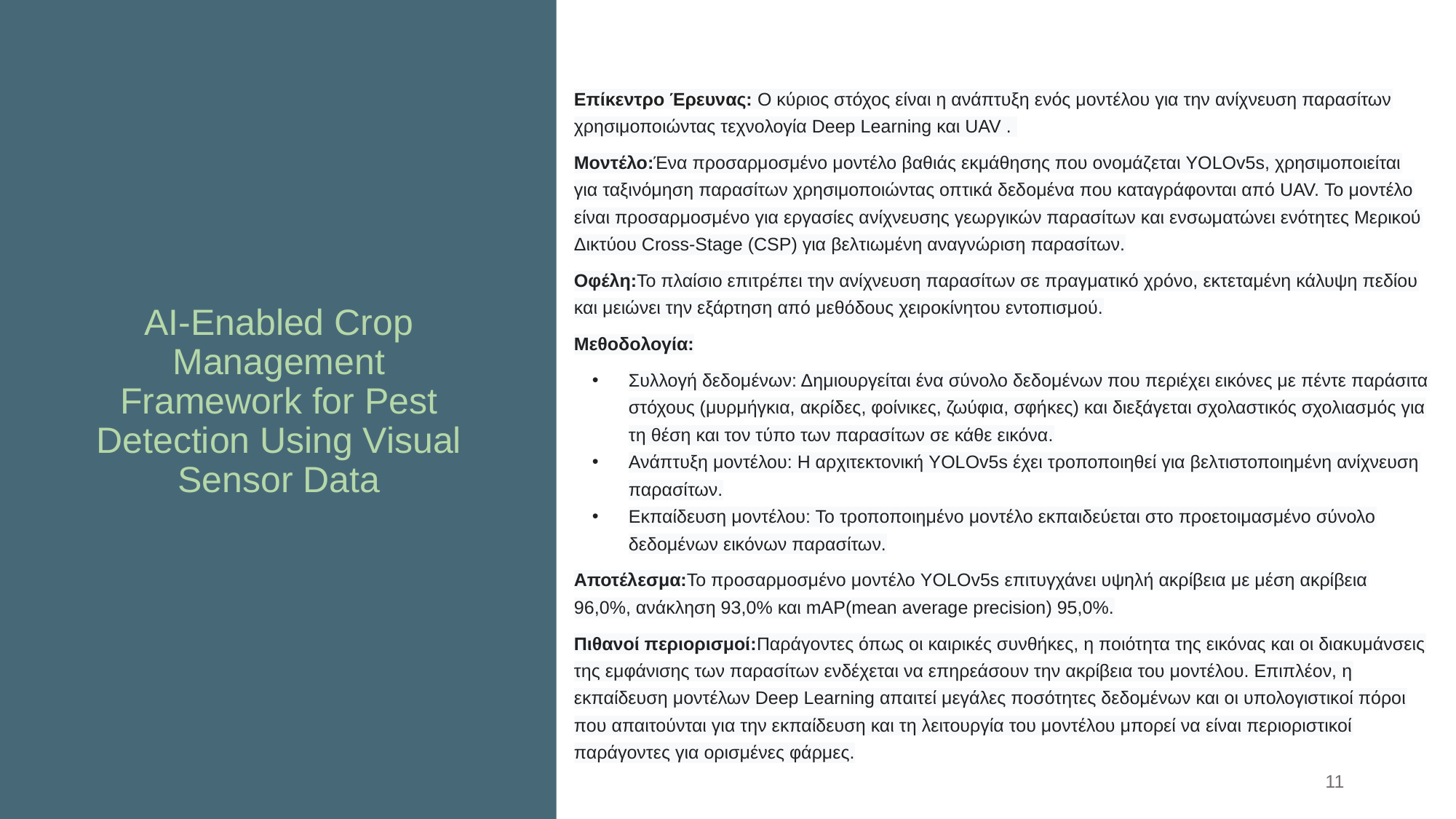

Επίκεντρο Έρευνας: Ο κύριος στόχος είναι η ανάπτυξη ενός μοντέλου για την ανίχνευση παρασίτων χρησιμοποιώντας τεχνολογία Deep Learning και UAV .
Μοντέλο:Ένα προσαρμοσμένο μοντέλο βαθιάς εκμάθησης που ονομάζεται YOLOv5s, χρησιμοποιείται για ταξινόμηση παρασίτων χρησιμοποιώντας οπτικά δεδομένα που καταγράφονται από UAV. Το μοντέλο είναι προσαρμοσμένο για εργασίες ανίχνευσης γεωργικών παρασίτων και ενσωματώνει ενότητες Μερικού Δικτύου Cross-Stage (CSP) για βελτιωμένη αναγνώριση παρασίτων.
Οφέλη:Το πλαίσιο επιτρέπει την ανίχνευση παρασίτων σε πραγματικό χρόνο, εκτεταμένη κάλυψη πεδίου και μειώνει την εξάρτηση από μεθόδους χειροκίνητου εντοπισμού.
Μεθοδολογία:
Συλλογή δεδομένων: Δημιουργείται ένα σύνολο δεδομένων που περιέχει εικόνες με πέντε παράσιτα στόχους (μυρμήγκια, ακρίδες, φοίνικες, ζωύφια, σφήκες) και διεξάγεται σχολαστικός σχολιασμός για τη θέση και τον τύπο των παρασίτων σε κάθε εικόνα.
Ανάπτυξη μοντέλου: Η αρχιτεκτονική YOLOv5s έχει τροποποιηθεί για βελτιστοποιημένη ανίχνευση παρασίτων.
Εκπαίδευση μοντέλου: Το τροποποιημένο μοντέλο εκπαιδεύεται στο προετοιμασμένο σύνολο δεδομένων εικόνων παρασίτων.
Αποτέλεσμα:Το προσαρμοσμένο μοντέλο YOLOv5s επιτυγχάνει υψηλή ακρίβεια με μέση ακρίβεια 96,0%, ανάκληση 93,0% και mAP(mean average precision) 95,0%.
Πιθανοί περιορισμοί:Παράγοντες όπως οι καιρικές συνθήκες, η ποιότητα της εικόνας και οι διακυμάνσεις της εμφάνισης των παρασίτων ενδέχεται να επηρεάσουν την ακρίβεια του μοντέλου. Επιπλέον, η εκπαίδευση μοντέλων Deep Learning απαιτεί μεγάλες ποσότητες δεδομένων και οι υπολογιστικοί πόροι που απαιτούνται για την εκπαίδευση και τη λειτουργία του μοντέλου μπορεί να είναι περιοριστικοί παράγοντες για ορισμένες φάρμες.

# AI-Enabled Crop Management Framework for Pest Detection Using Visual Sensor Data
11